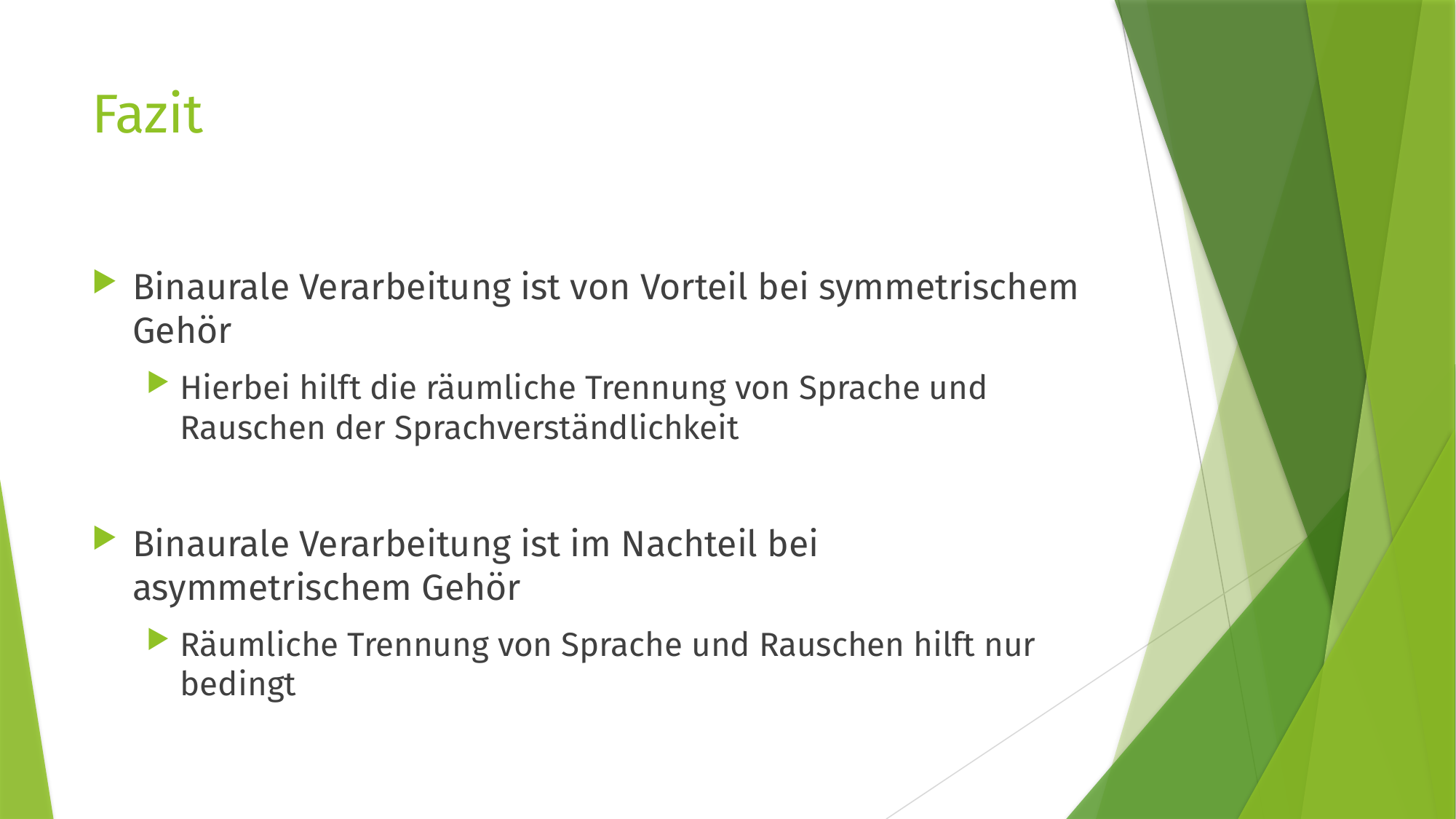

# Fazit
Binaurale Verarbeitung ist von Vorteil bei symmetrischem Gehör
Hierbei hilft die räumliche Trennung von Sprache und Rauschen der Sprachverständlichkeit

Binaurale Verarbeitung ist im Nachteil bei asymmetrischem Gehör
Räumliche Trennung von Sprache und Rauschen hilft nur bedingt